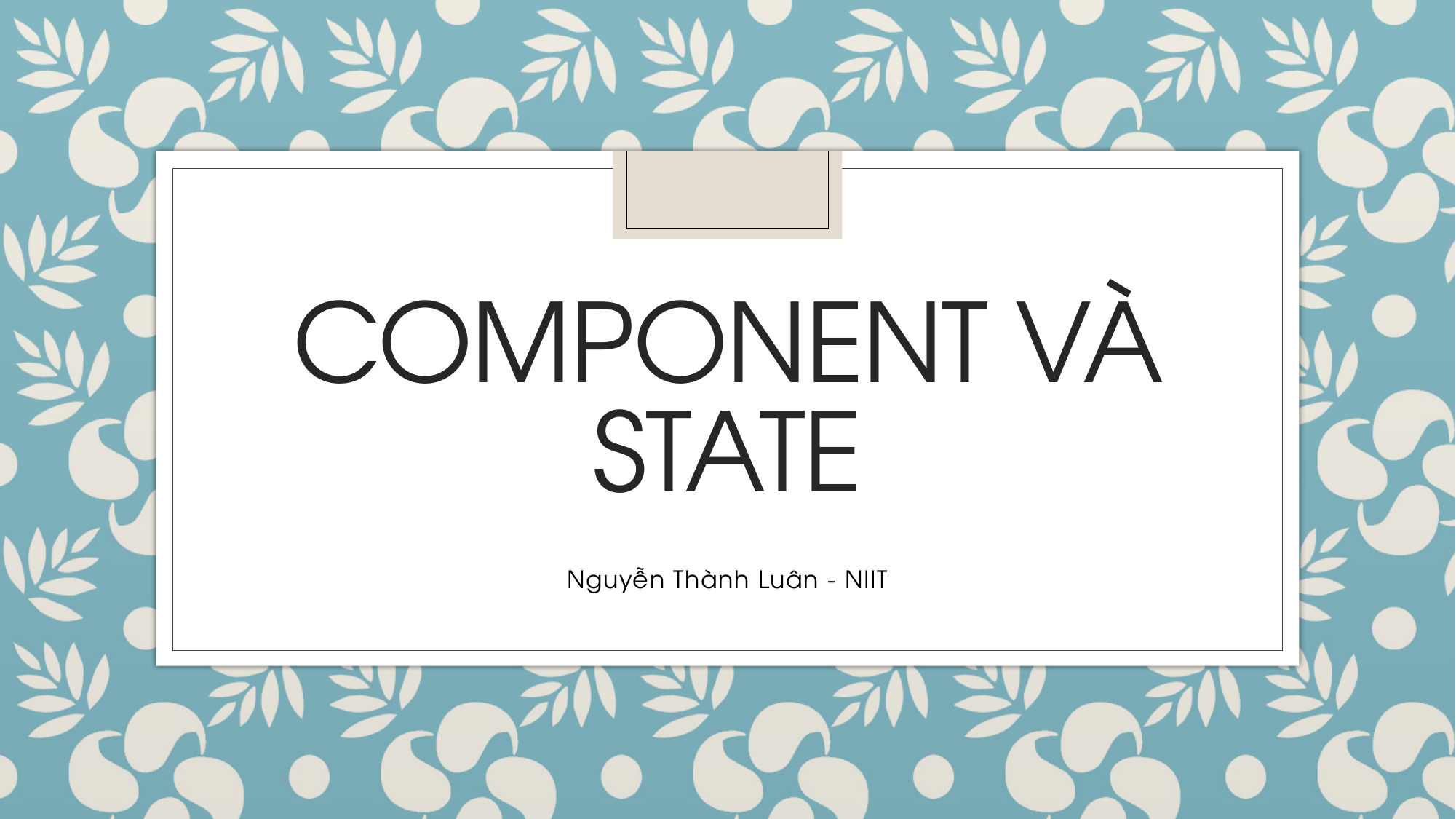

# COMPONENT VÀ STATE
Nguyễn Thành Luân - NIIT